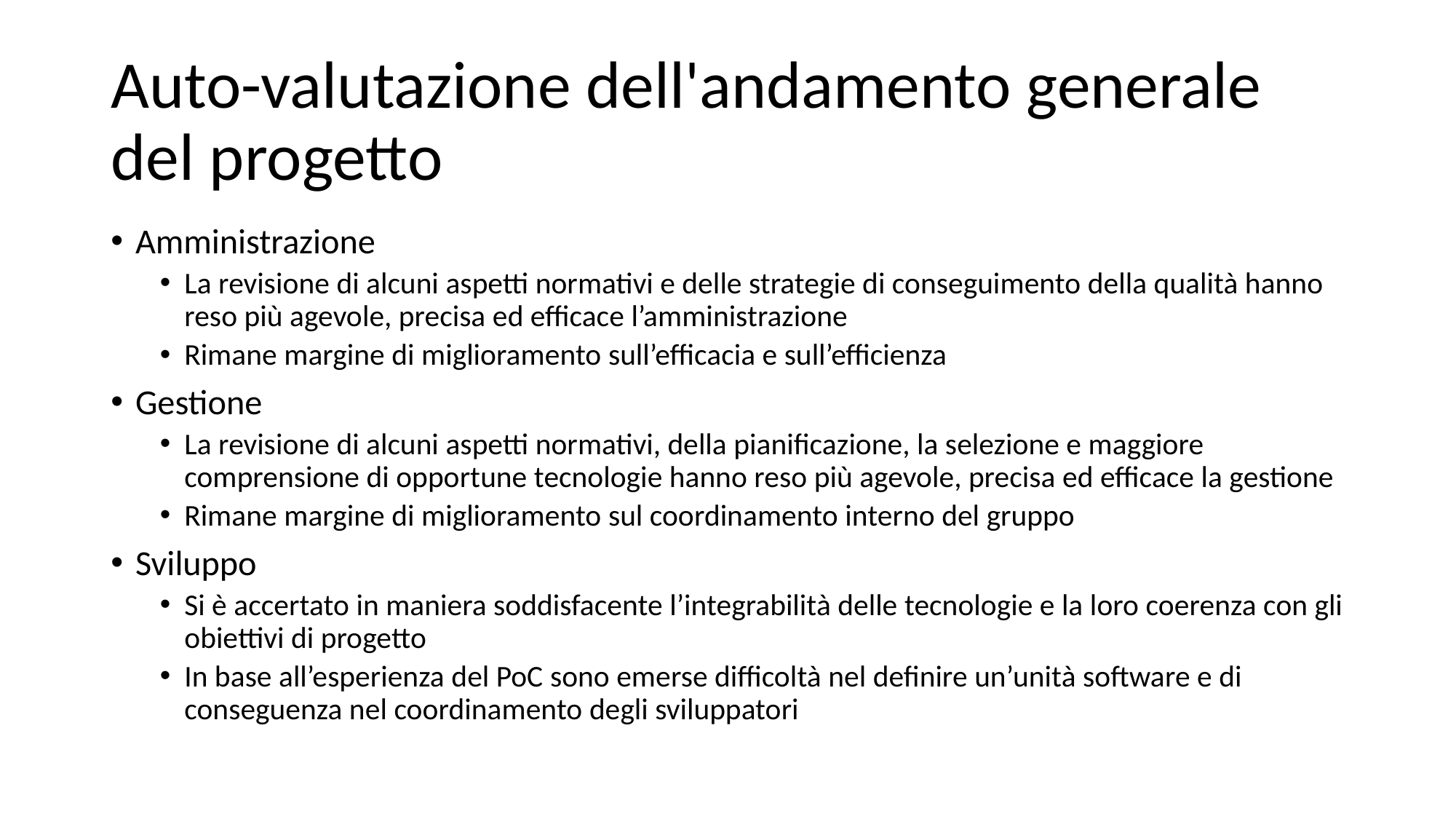

# Auto-valutazione dell'andamento generale del progetto
Amministrazione
La revisione di alcuni aspetti normativi e delle strategie di conseguimento della qualità hanno reso più agevole, precisa ed efficace l’amministrazione
Rimane margine di miglioramento sull’efficacia e sull’efficienza
Gestione
La revisione di alcuni aspetti normativi, della pianificazione, la selezione e maggiore comprensione di opportune tecnologie hanno reso più agevole, precisa ed efficace la gestione
Rimane margine di miglioramento sul coordinamento interno del gruppo
Sviluppo
Si è accertato in maniera soddisfacente l’integrabilità delle tecnologie e la loro coerenza con gli obiettivi di progetto
In base all’esperienza del PoC sono emerse difficoltà nel definire un’unità software e di conseguenza nel coordinamento degli sviluppatori